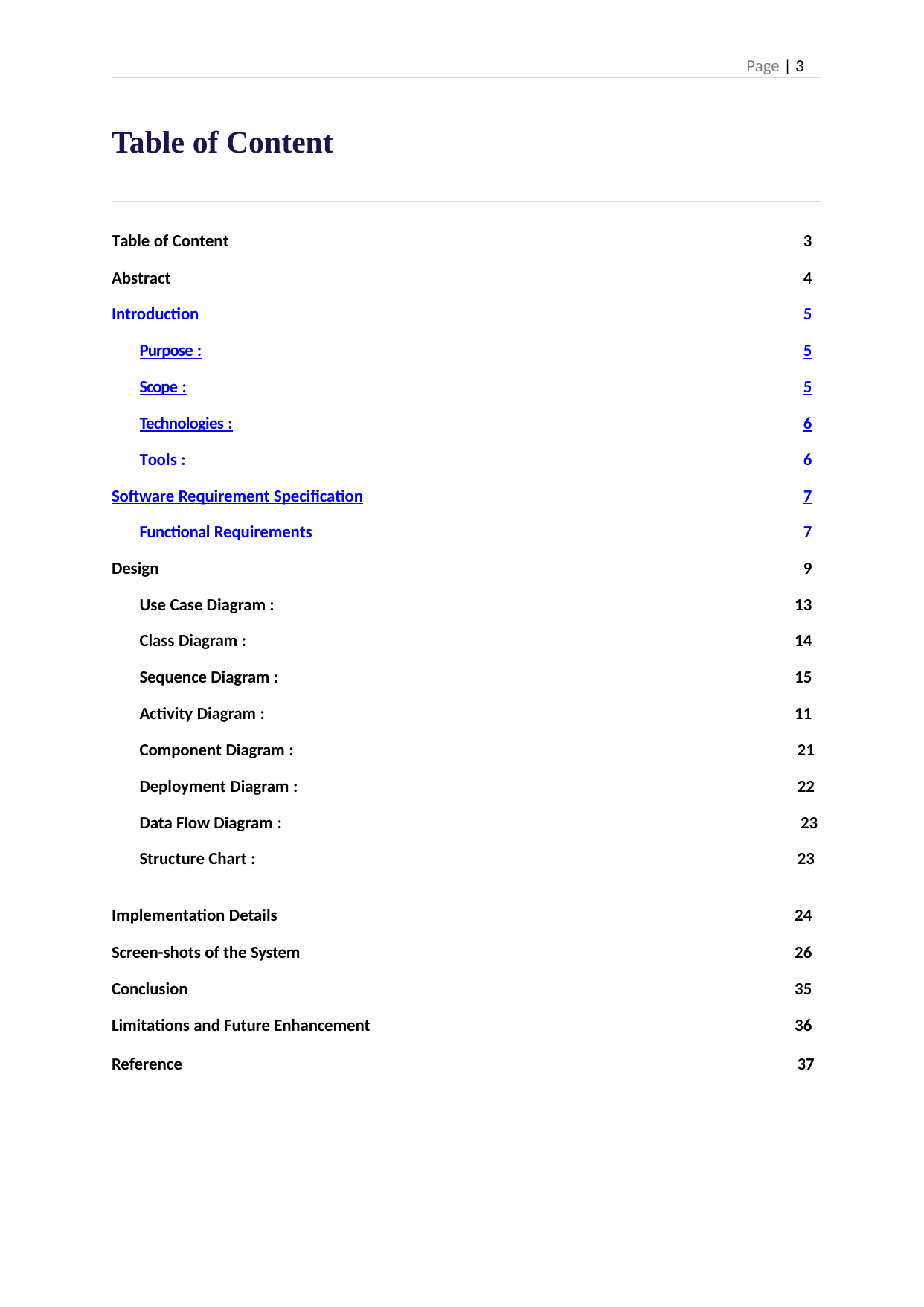

|  | Page | 3 |
| --- | --- |
| Table of Content |  |
| Table of Content | 3 |
| Abstract | 4 |
| Introduction | 5 |
| Purpose : | 5 |
| Scope : | 5 |
| Technologies : | 6 |
| Tools : | 6 |
| Software Requirement Specification | 7 |
| Functional Requirements | 7 |
| Design | 9 |
| Use Case Diagram : | 13 |
| Class Diagram : | 14 |
| Sequence Diagram : | 15 |
| Activity Diagram : | 11 |
| Component Diagram : | 21 |
| Deployment Diagram : | 22 |
| Data Flow Diagram : | 23 |
| Structure Chart : | 23 |
| Implementation Details | 24 |
| Screen-shots of the System | 26 |
| Conclusion | 35 |
| Limitations and Future Enhancement | 36 |
| Reference | 37 |